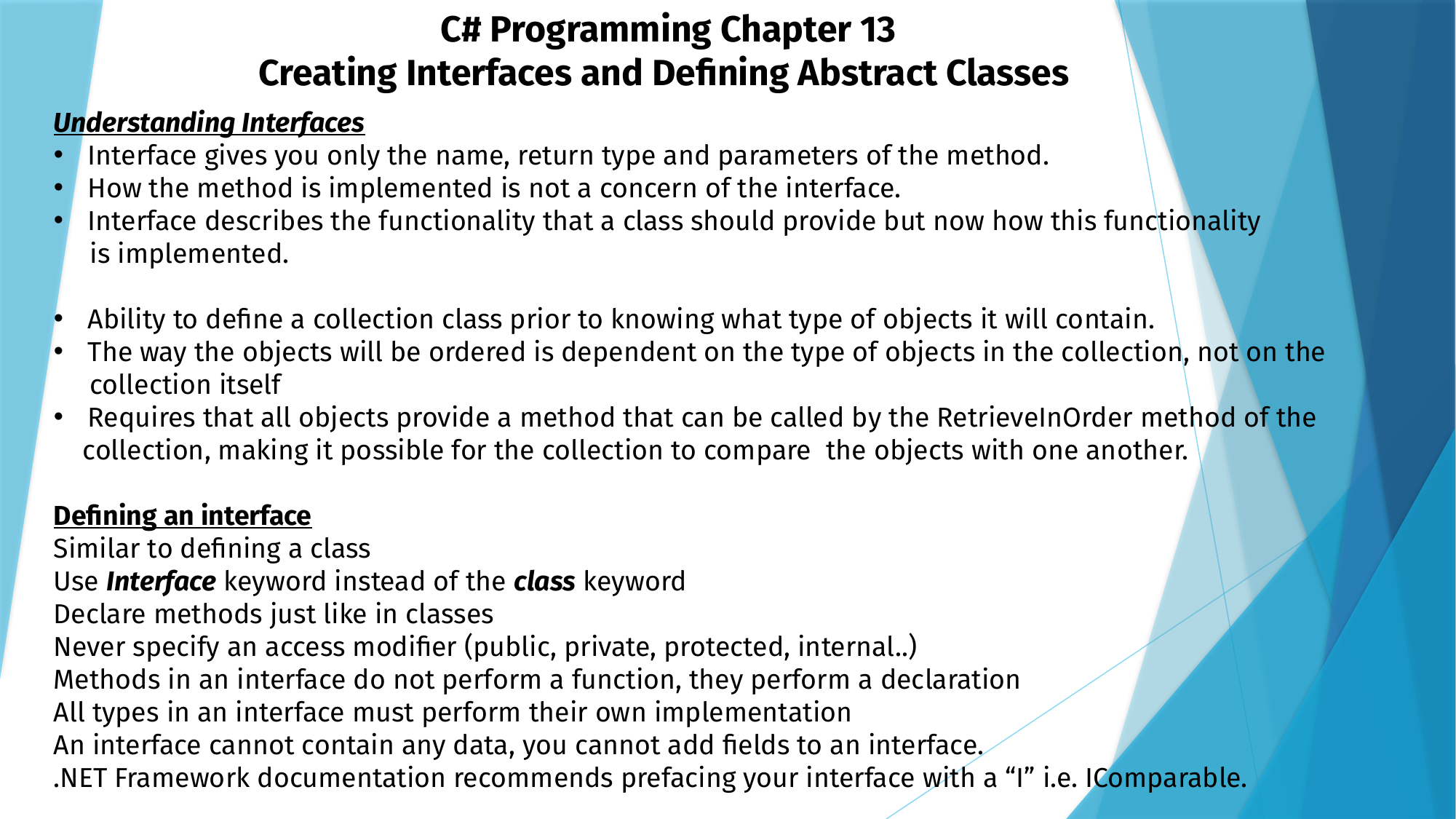

C# Programming Chapter 13
Creating Interfaces and Defining Abstract Classes
Understanding Interfaces
Interface gives you only the name, return type and parameters of the method.
How the method is implemented is not a concern of the interface.
Interface describes the functionality that a class should provide but now how this functionality
     is implemented.

Ability to define a collection class prior to knowing what type of objects it will contain.
The way the objects will be ordered is dependent on the type of objects in the collection, not on the
     collection itself
Requires that all objects provide a method that can be called by the RetrieveInOrder method of the
    collection, making it possible for the collection to compare  the objects with one another.

Defining an interface
Similar to defining a class
Use Interface keyword instead of the class keyword
Declare methods just like in classes
Never specify an access modifier (public, private, protected, internal..)
Methods in an interface do not perform a function, they perform a declaration
All types in an interface must perform their own implementation
An interface cannot contain any data, you cannot add fields to an interface.
.NET Framework documentation recommends prefacing your interface with a “I” i.e. IComparable.